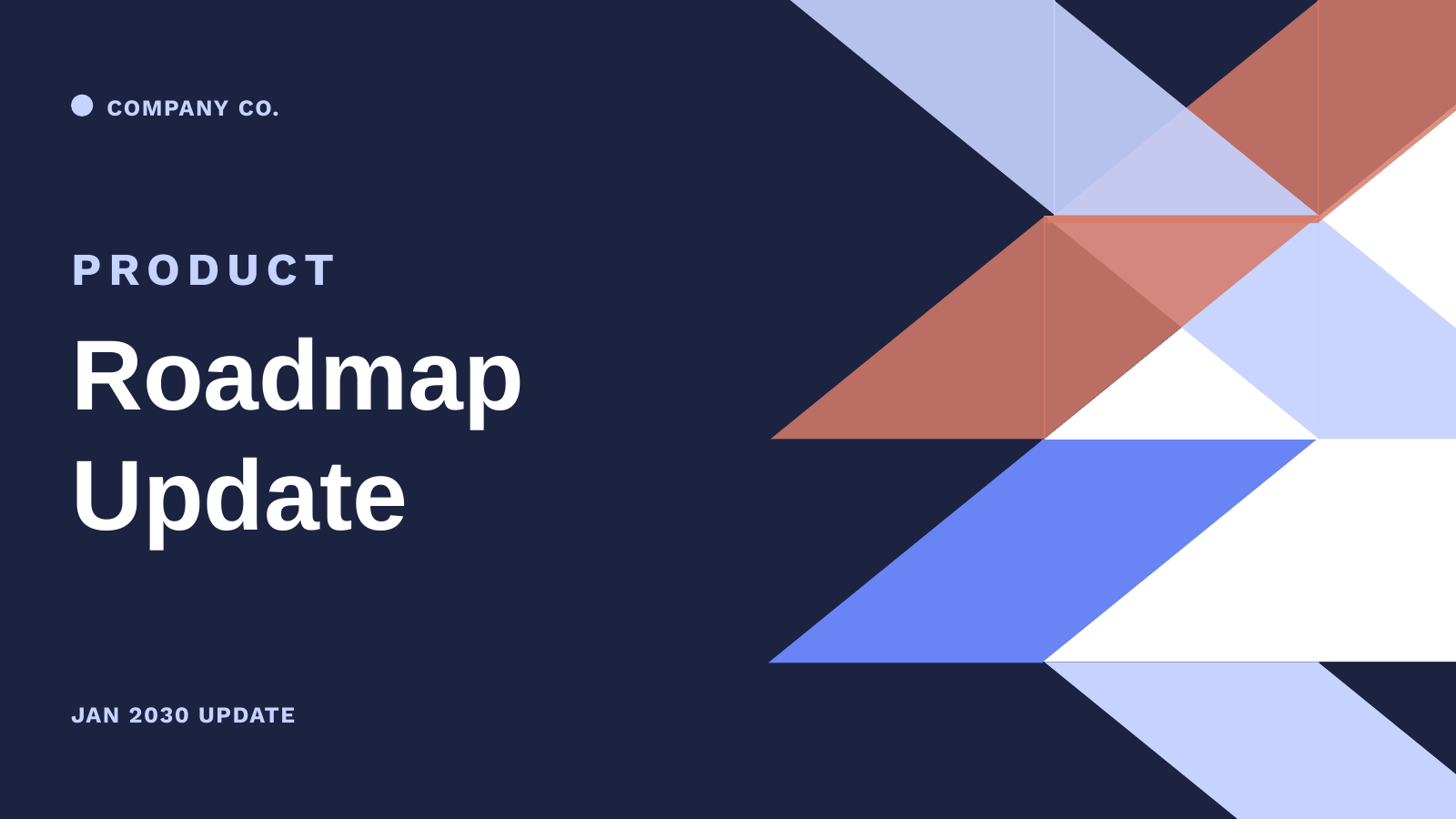

COMPANY CO.

PRODUCT
Roadmap
Update

JAN 2030 UPDATE